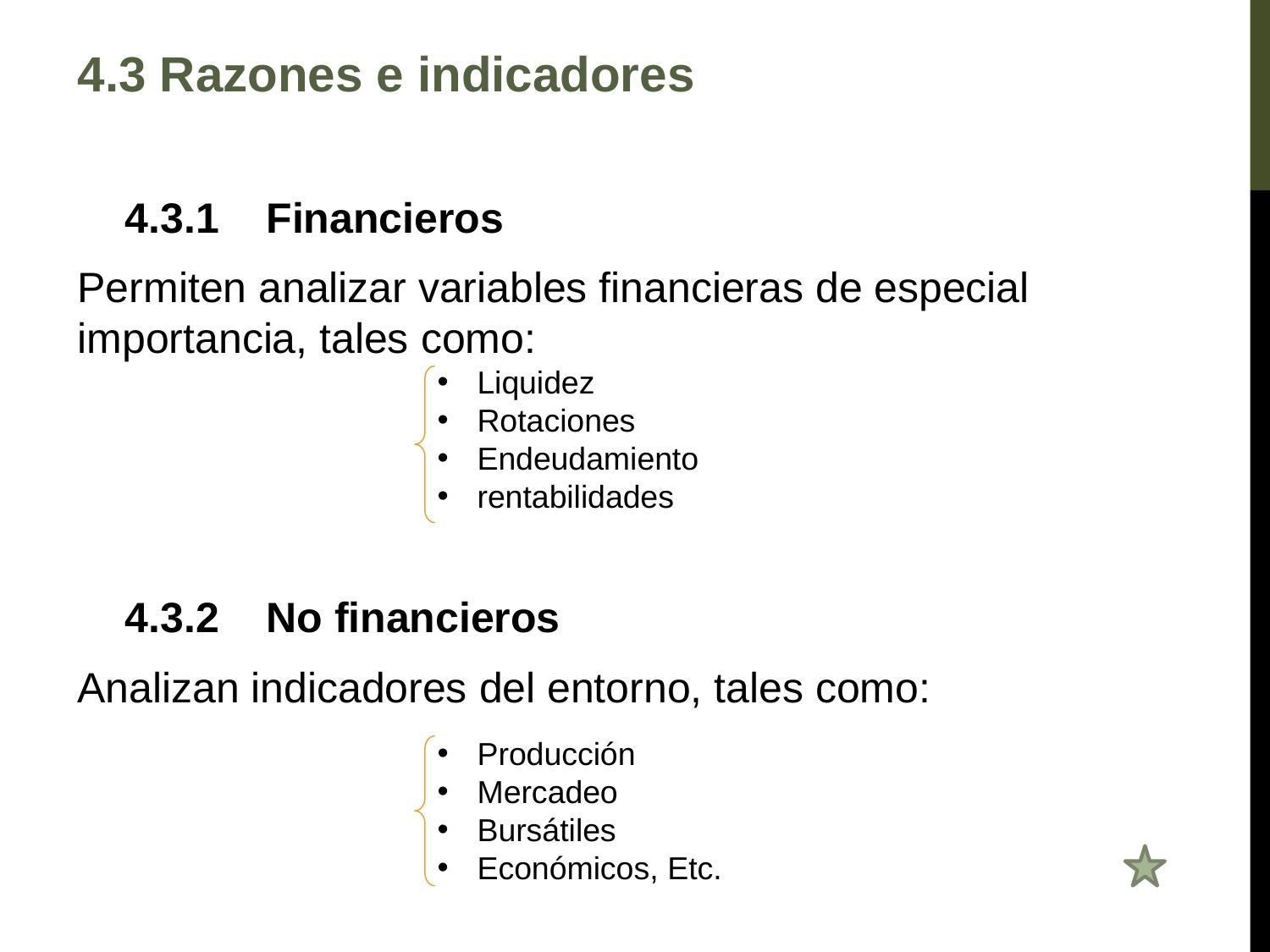

4.3 Razones e indicadores

    4.3.1    Financieros
Permiten analizar variables financieras de especial importancia, tales como:

    4.3.2    No financieros
Analizan indicadores del entorno, tales como:
Liquidez
Rotaciones
Endeudamiento
rentabilidades

Producción
Mercadeo
Bursátiles
Económicos, Etc.